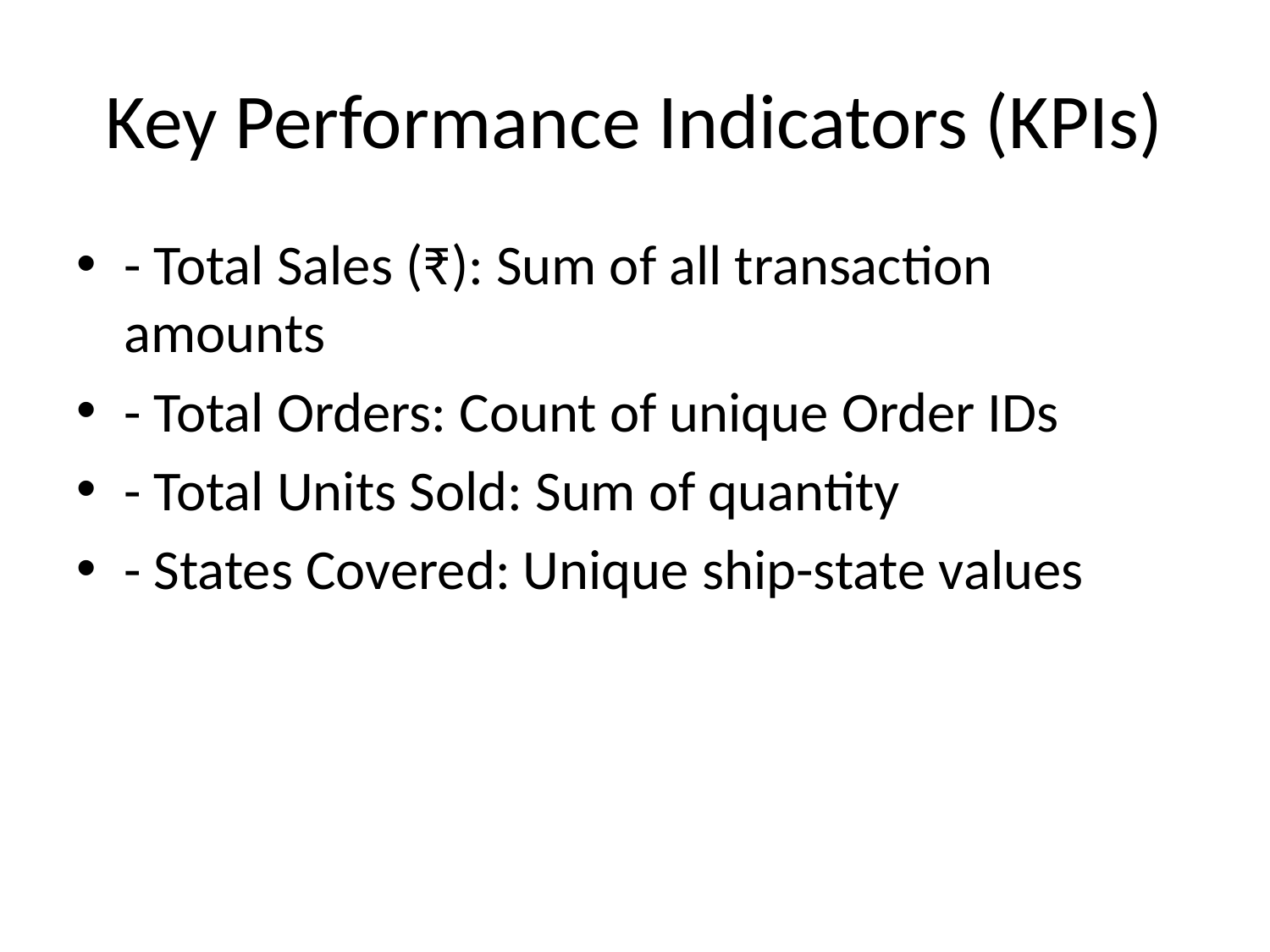

# Key Performance Indicators (KPIs)
- Total Sales (₹): Sum of all transaction amounts
- Total Orders: Count of unique Order IDs
- Total Units Sold: Sum of quantity
- States Covered: Unique ship-state values